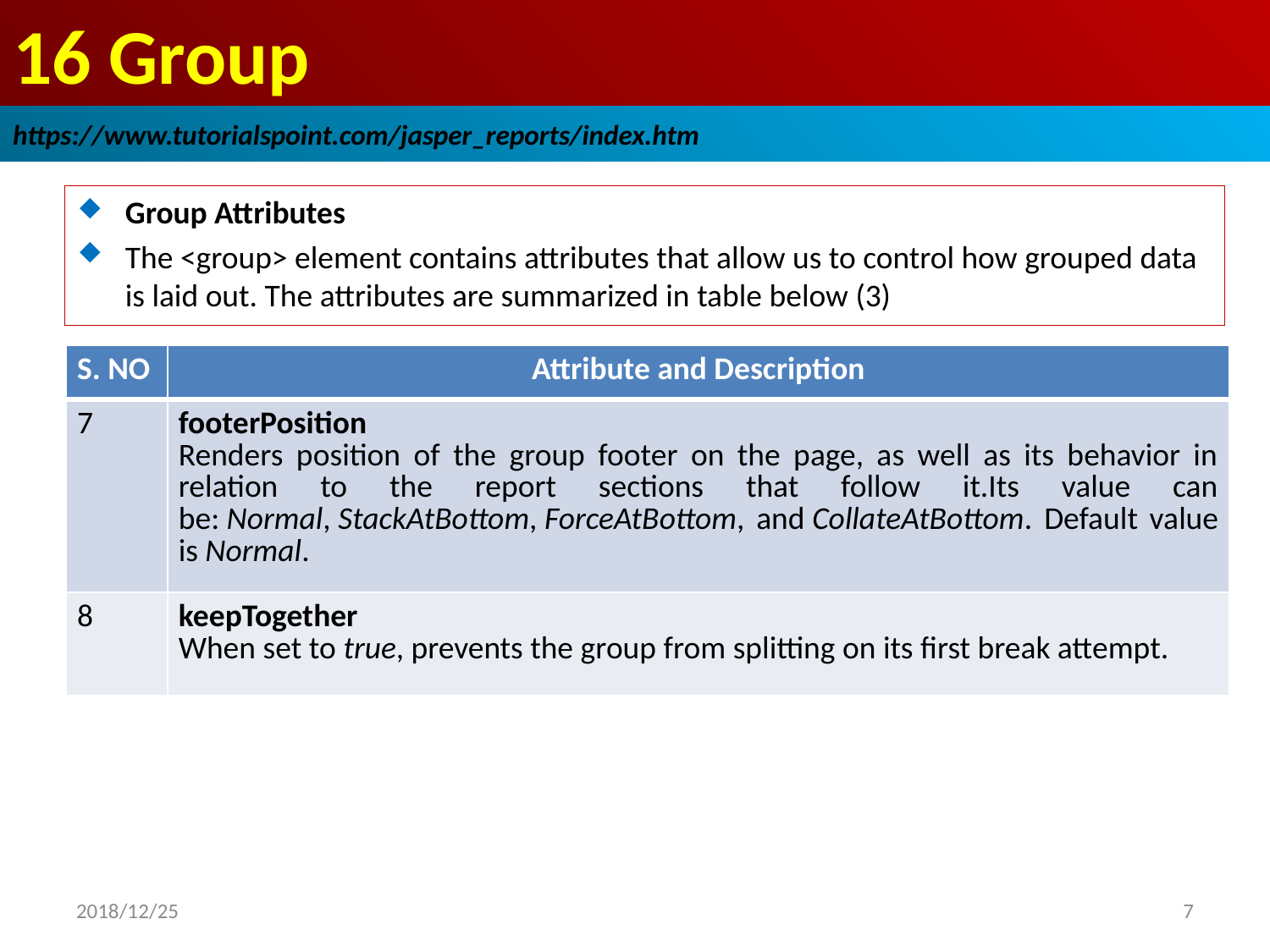

# 16 Group
https://www.tutorialspoint.com/jasper_reports/index.htm
Group Attributes
The <group> element contains attributes that allow us to control how grouped data is laid out. The attributes are summarized in table below (3)
| S. NO | Attribute and Description |
| --- | --- |
| 7 | footerPosition Renders position of the group footer on the page, as well as its behavior in relation to the report sections that follow it.Its value can be: Normal, StackAtBottom, ForceAtBottom, and CollateAtBottom. Default value is Normal. |
| 8 | keepTogether When set to true, prevents the group from splitting on its first break attempt. |
2018/12/25
7